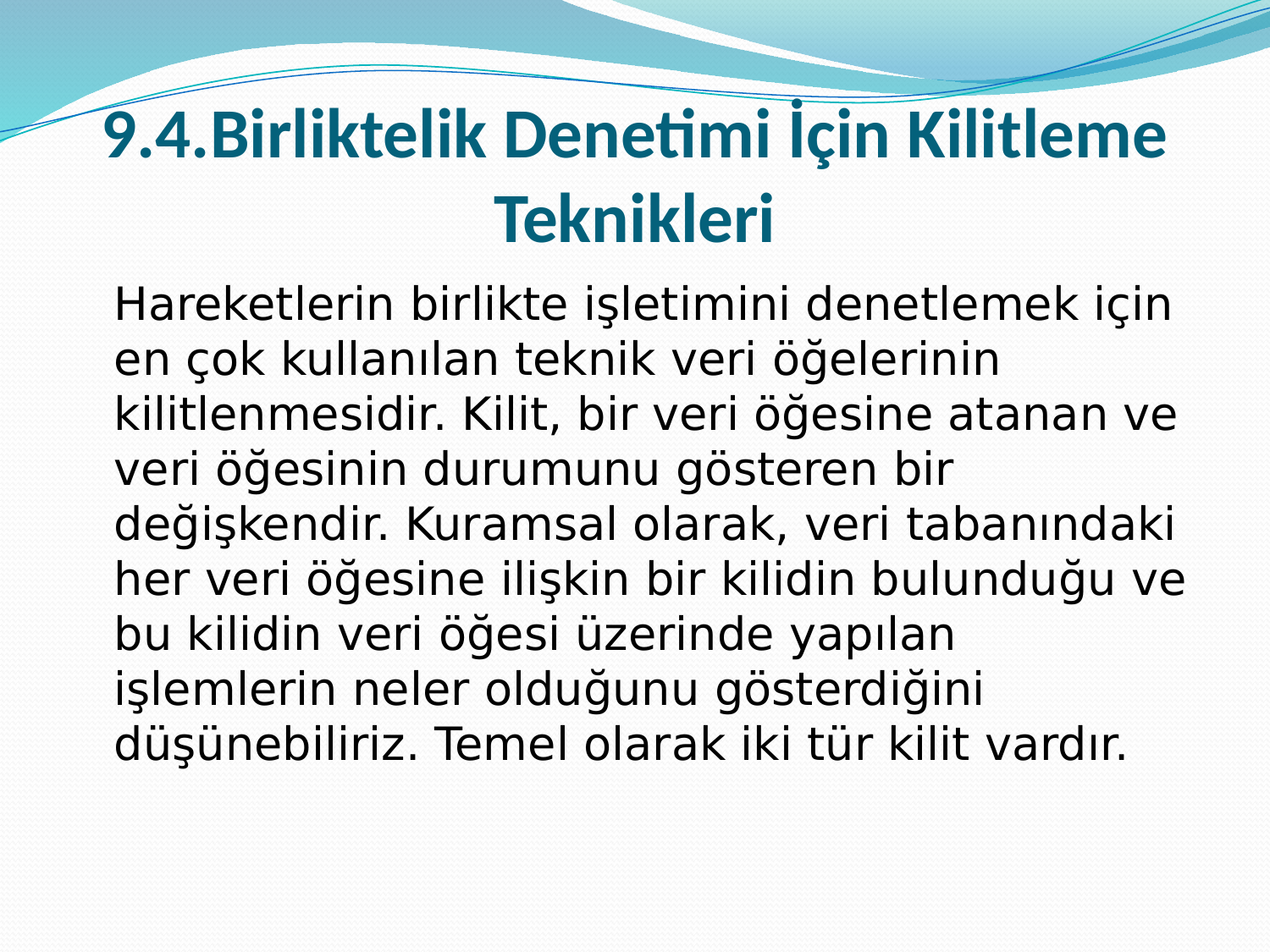

# 9.4.Birliktelik Denetimi İçin Kilitleme Teknikleri
	Hareketlerin birlikte işletimini denetlemek için en çok kullanılan teknik veri öğelerinin kilitlenmesidir. Kilit, bir veri öğesine atanan ve veri öğesinin durumunu gösteren bir değişkendir. Kuramsal olarak, veri tabanındaki her veri öğesine ilişkin bir kilidin bulunduğu ve bu kilidin veri öğesi üzerinde yapılan işlemlerin neler olduğunu gösterdiğini düşünebiliriz. Temel olarak iki tür kilit vardır.